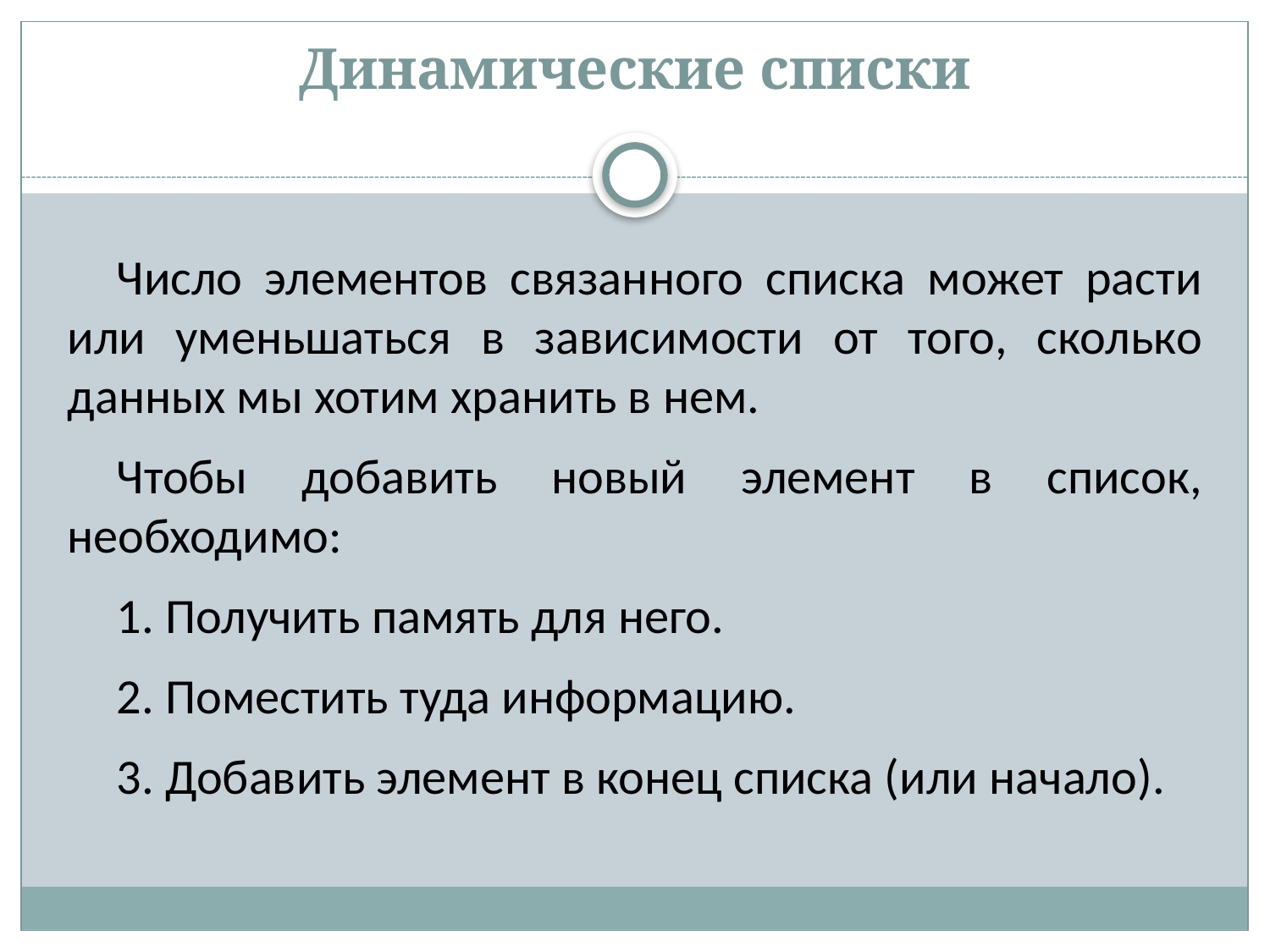

# Динамические списки
Число элементов связанного списка может расти или уменьшаться в зависимости от того, сколько данных мы хотим хранить в нем.
Чтобы добавить новый элемент в список, необходимо:
1. Получить память для него.
2. Поместить туда информацию.
3. Добавить элемент в конец списка (или начало).